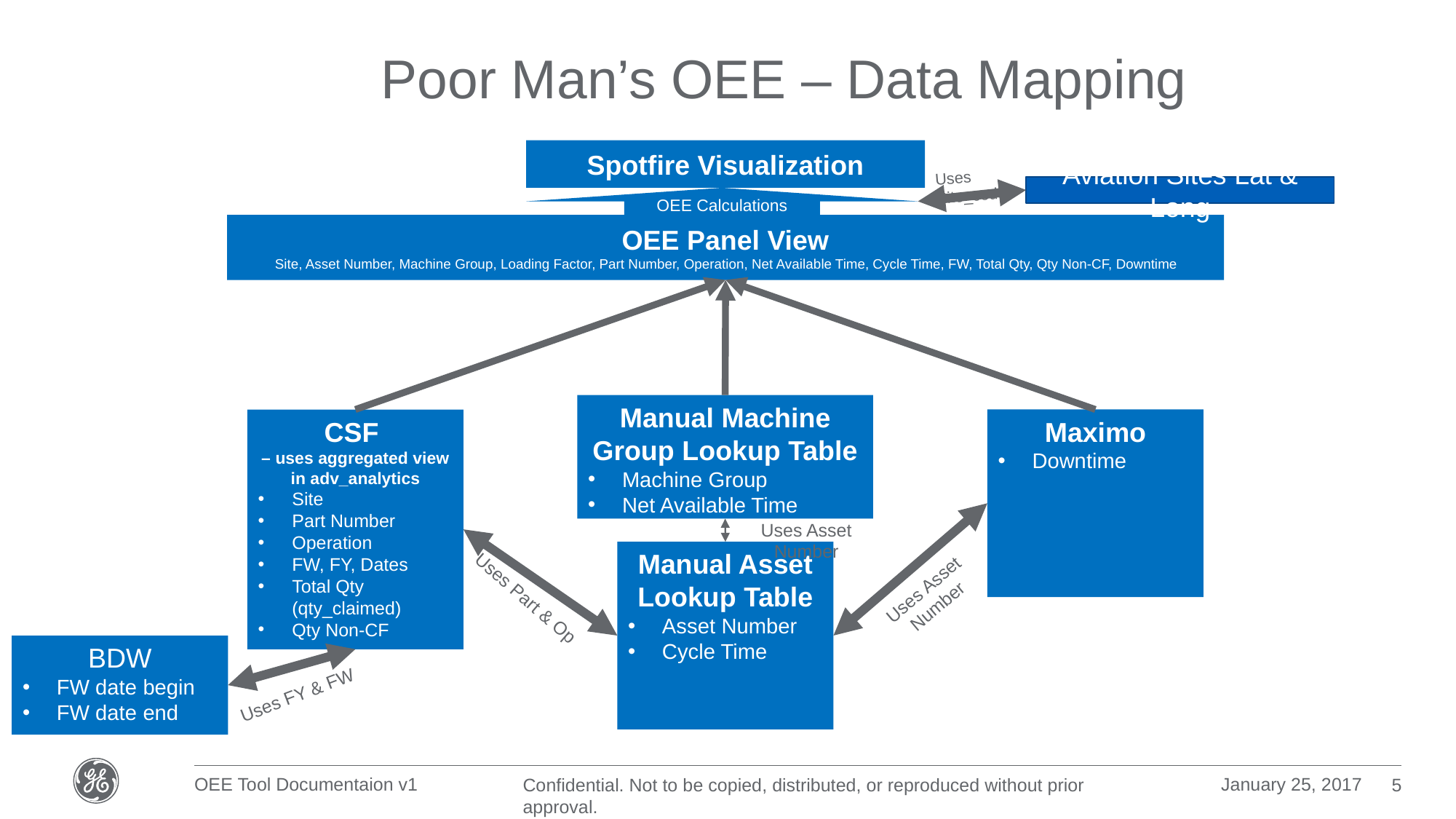

OEE Calculations
Poor Man’s OEE – Data Mapping
Spotfire Visualization
Uses Site_code
Aviation Sites Lat & Long
OEE Panel View
Site, Asset Number, Machine Group, Loading Factor, Part Number, Operation, Net Available Time, Cycle Time, FW, Total Qty, Qty Non-CF, Downtime
Manual Machine Group Lookup Table
Machine Group
Net Available Time

CSF
– uses aggregated view in adv_analytics
Site
Part Number
Operation
FW, FY, Dates
Total Qty (qty_claimed)
Qty Non-CF
Maximo
Downtime
Uses Asset Number
Manual Asset Lookup Table
Asset Number
Cycle Time
Uses Asset Number
Uses Part & Op
BDW
FW date begin
FW date end
Uses FY & FW
January 25, 2017
OEE Tool Documentaion v1
5